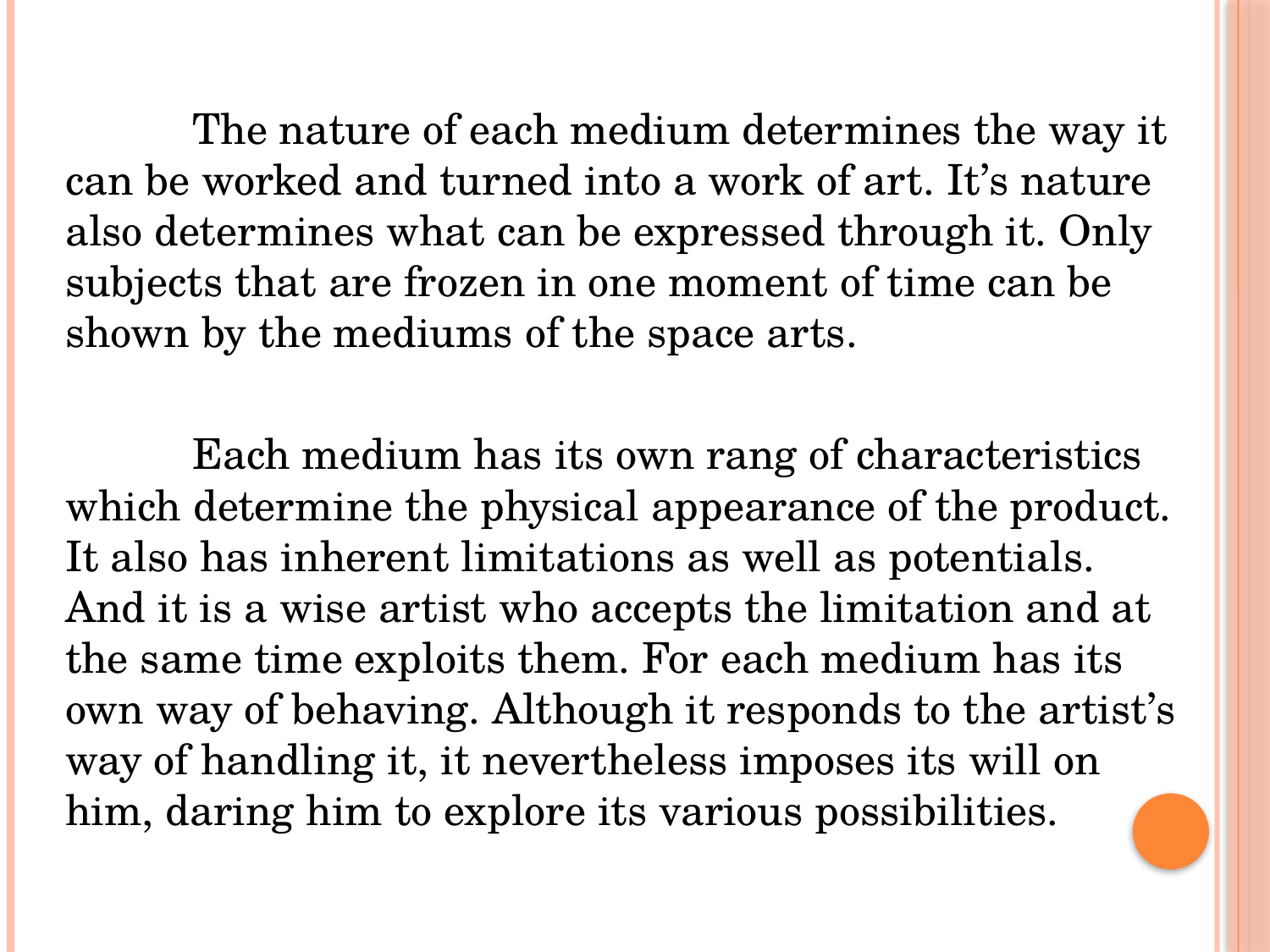

The nature of each medium determines the way it can be worked and turned into a work of art. It’s nature also determines what can be expressed through it. Only subjects that are frozen in one moment of time can be shown by the mediums of the space arts.

	Each medium has its own rang of characteristics which determine the physical appearance of the product. It also has inherent limitations as well as potentials. And it is a wise artist who accepts the limitation and at the same time exploits them. For each medium has its own way of behaving. Although it responds to the artist’s way of handling it, it nevertheless imposes its will on him, daring him to explore its various possibilities.